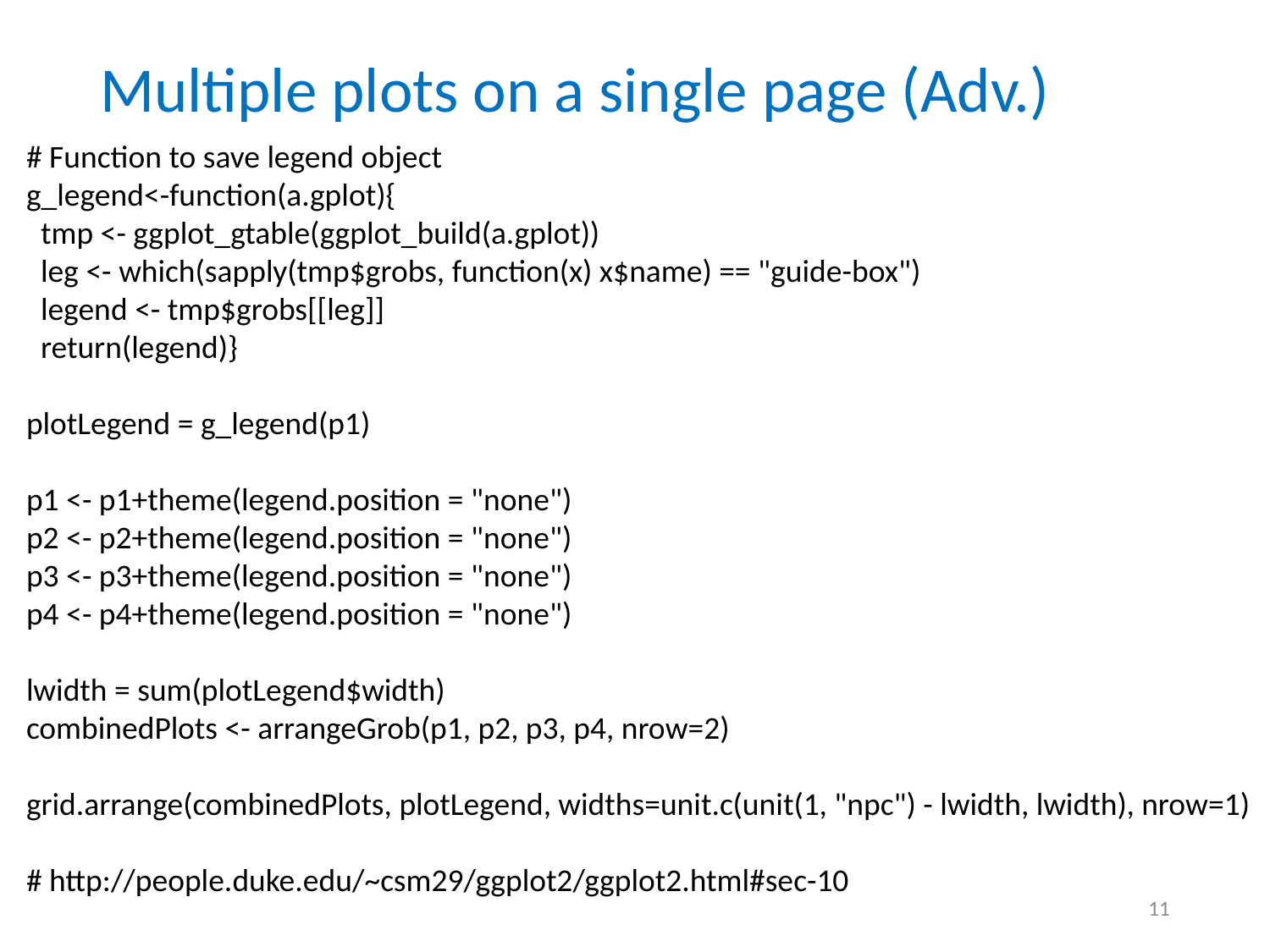

# Multiple plots on a single page (Adv.)
# Function to save legend object
g_legend<-function(a.gplot){
  tmp <- ggplot_gtable(ggplot_build(a.gplot))
  leg <- which(sapply(tmp$grobs, function(x) x$name) == "guide-box")
  legend <- tmp$grobs[[leg]]
  return(legend)}

plotLegend = g_legend(p1)

p1 <- p1+theme(legend.position = "none")
p2 <- p2+theme(legend.position = "none")
p3 <- p3+theme(legend.position = "none")
p4 <- p4+theme(legend.position = "none")

lwidth = sum(plotLegend$width)
combinedPlots <- arrangeGrob(p1, p2, p3, p4, nrow=2)

grid.arrange(combinedPlots, plotLegend, widths=unit.c(unit(1, "npc") - lwidth, lwidth), nrow=1)

# http://people.duke.edu/~csm29/ggplot2/ggplot2.html#sec-10
11